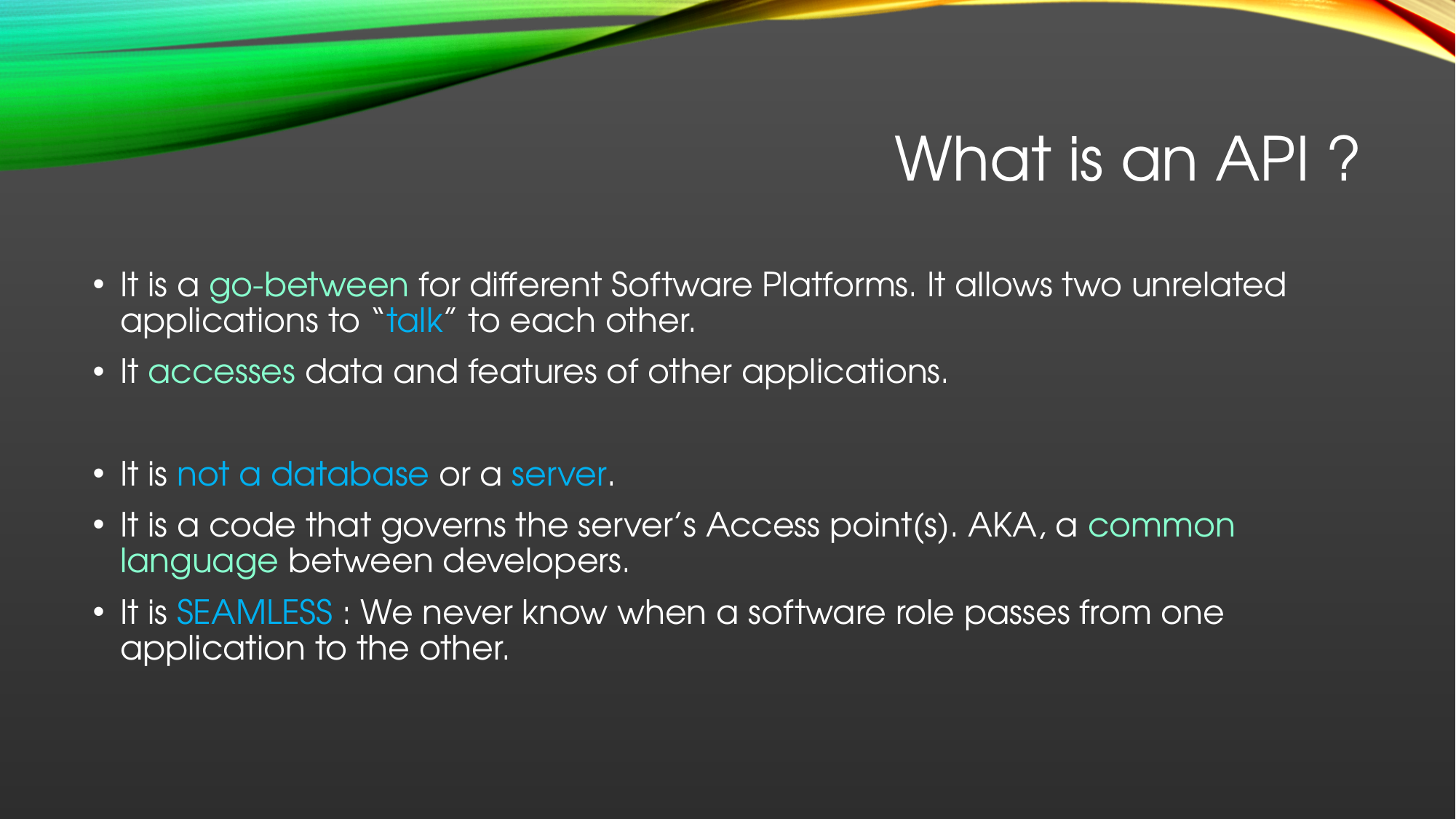

# What is an API ?
It is a go-between for different Software Platforms. It allows two unrelated applications to “talk” to each other.
It accesses data and features of other applications.

It is not a database or a server.
It is a code that governs the server’s Access point(s). AKA, a common language between developers.
It is SEAMLESS : We never know when a software role passes from one application to the other.